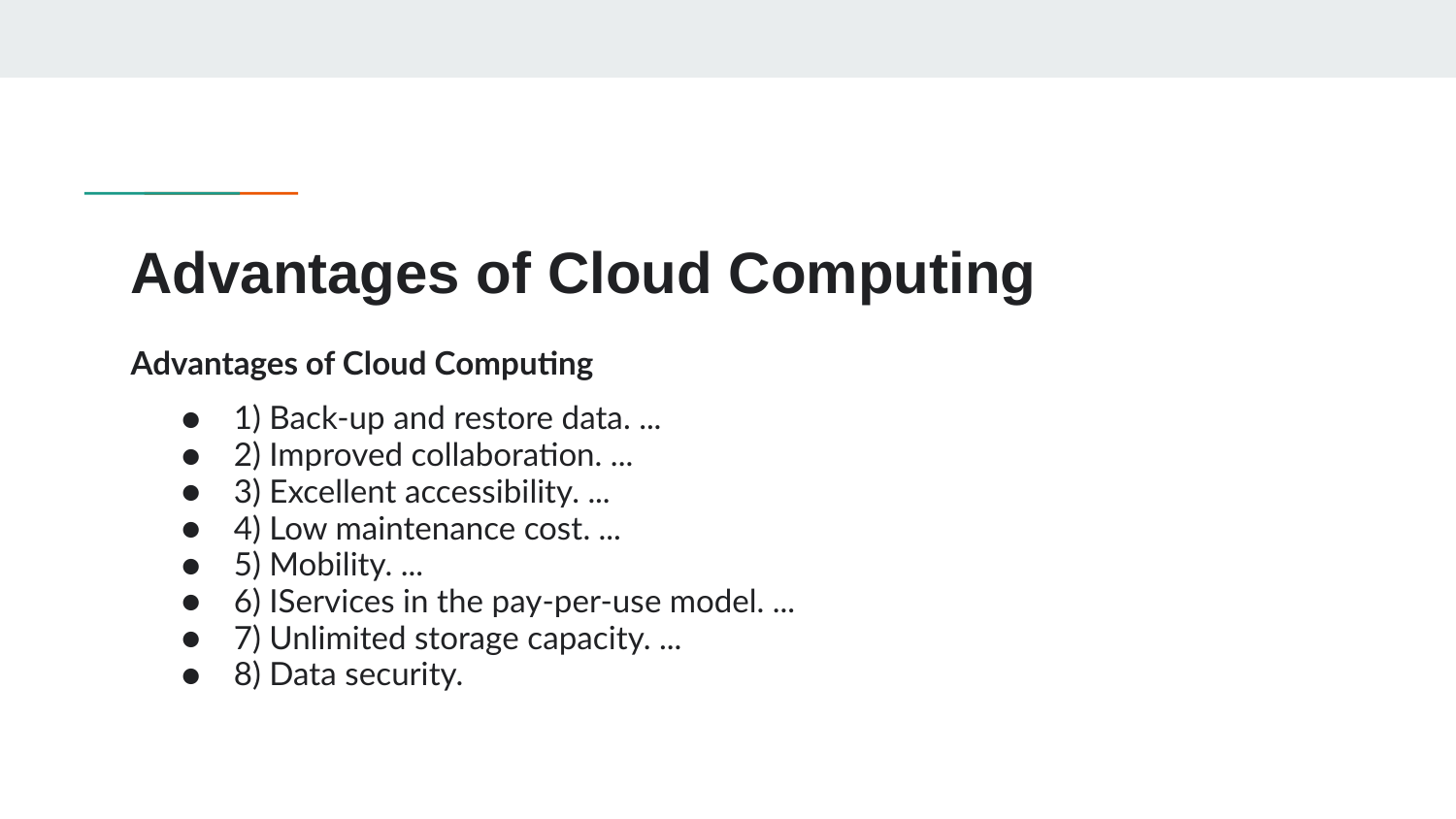

# Advantages of Cloud Computing

Advantages of Cloud Computing
1) Back-up and restore data. ...
2) Improved collaboration. ...
3) Excellent accessibility. ...
4) Low maintenance cost. ...
5) Mobility. ...
6) IServices in the pay-per-use model. ...
7) Unlimited storage capacity. ...
8) Data security.